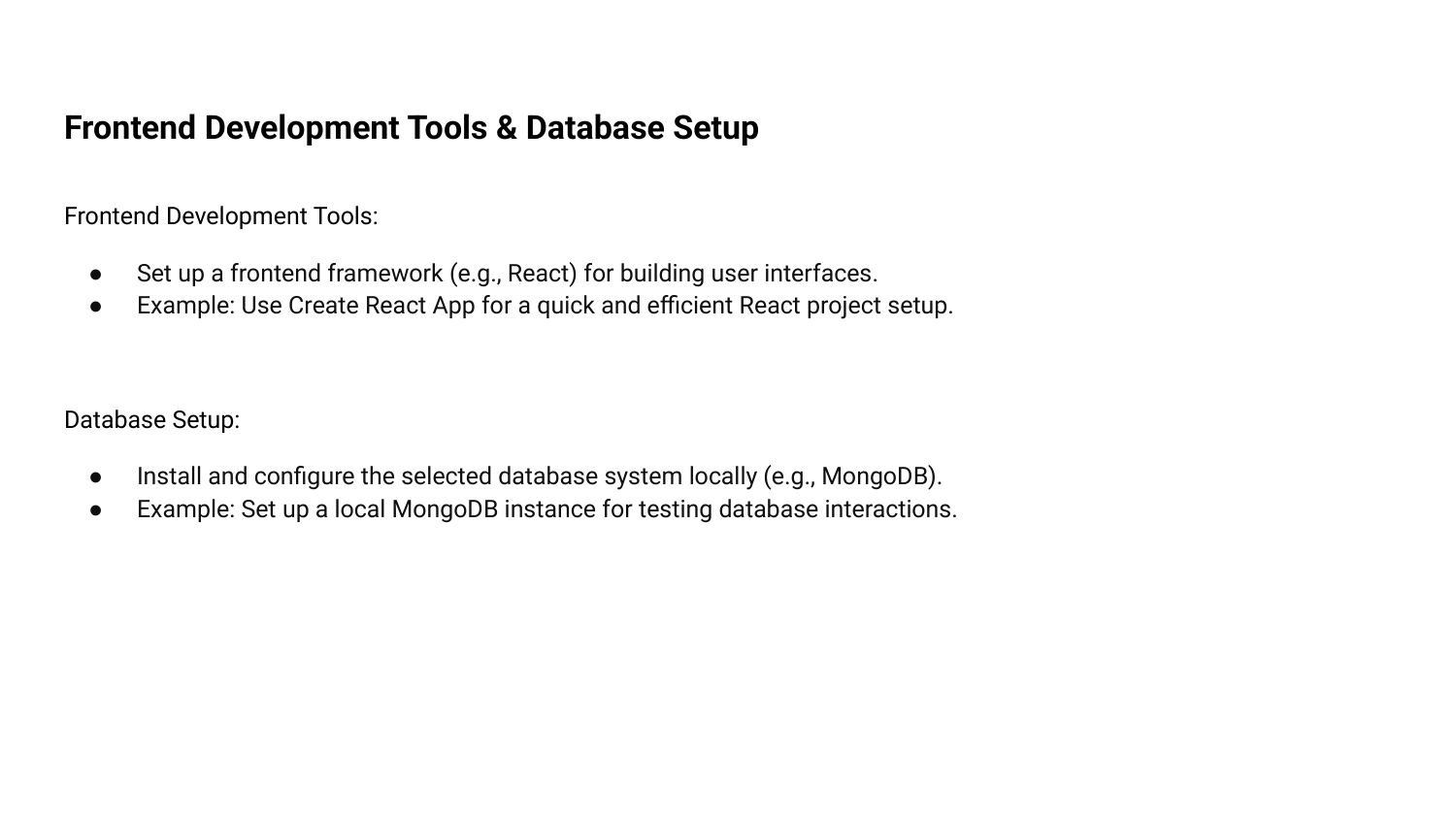

# Frontend Development Tools & Database Setup

Frontend Development Tools:
Set up a frontend framework (e.g., React) for building user interfaces.
Example: Use Create React App for a quick and efficient React project setup.

Database Setup:
Install and configure the selected database system locally (e.g., MongoDB).
Example: Set up a local MongoDB instance for testing database interactions.